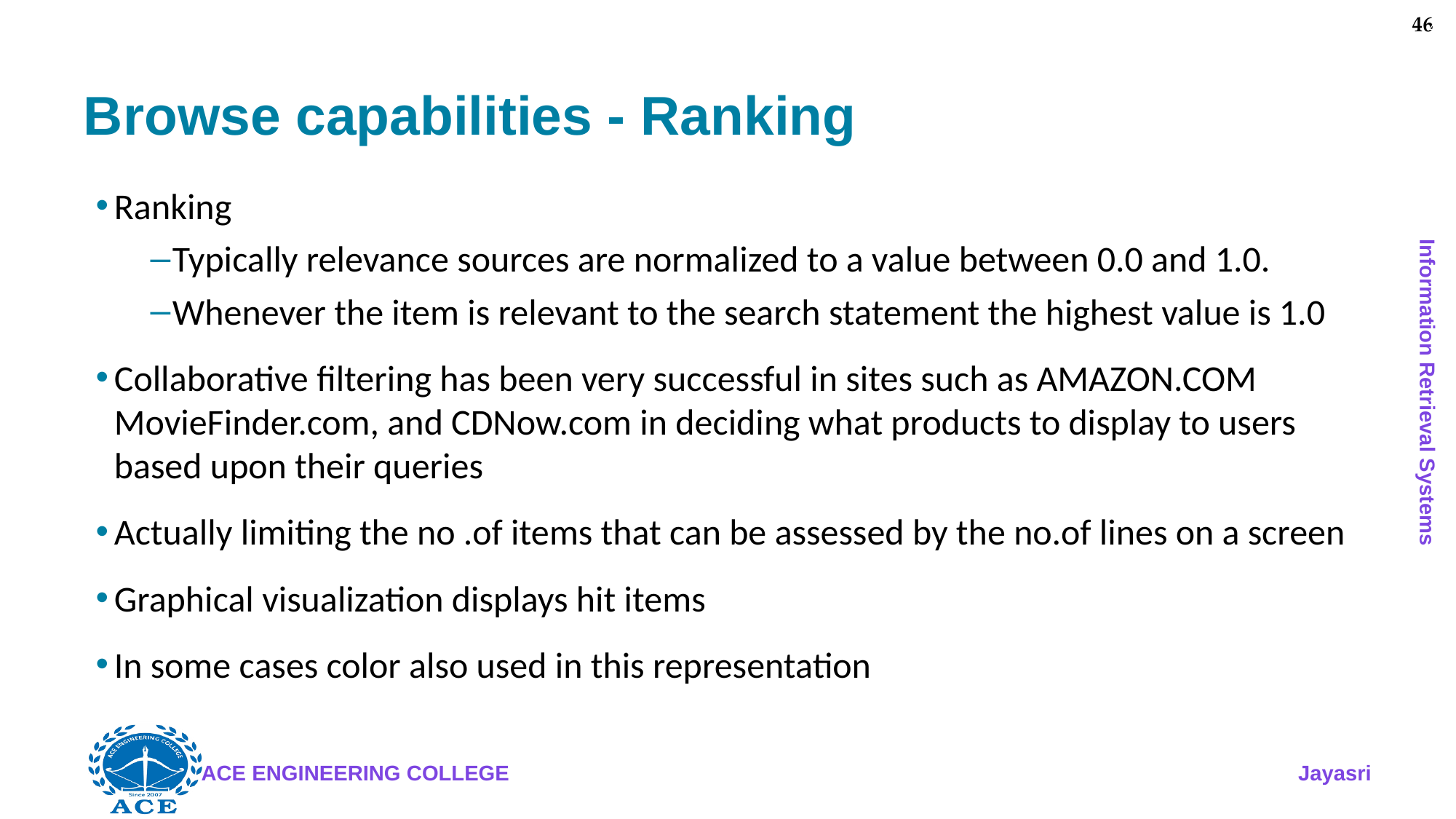

46
# Browse capabilities - Ranking
Ranking
Typically relevance sources are normalized to a value between 0.0 and 1.0.
Whenever the item is relevant to the search statement the highest value is 1.0
Collaborative filtering has been very successful in sites such as AMAZON.COM MovieFinder.com, and CDNow.com in deciding what products to display to users based upon their queries
Actually limiting the no .of items that can be assessed by the no.of lines on a screen
Graphical visualization displays hit items
In some cases color also used in this representation